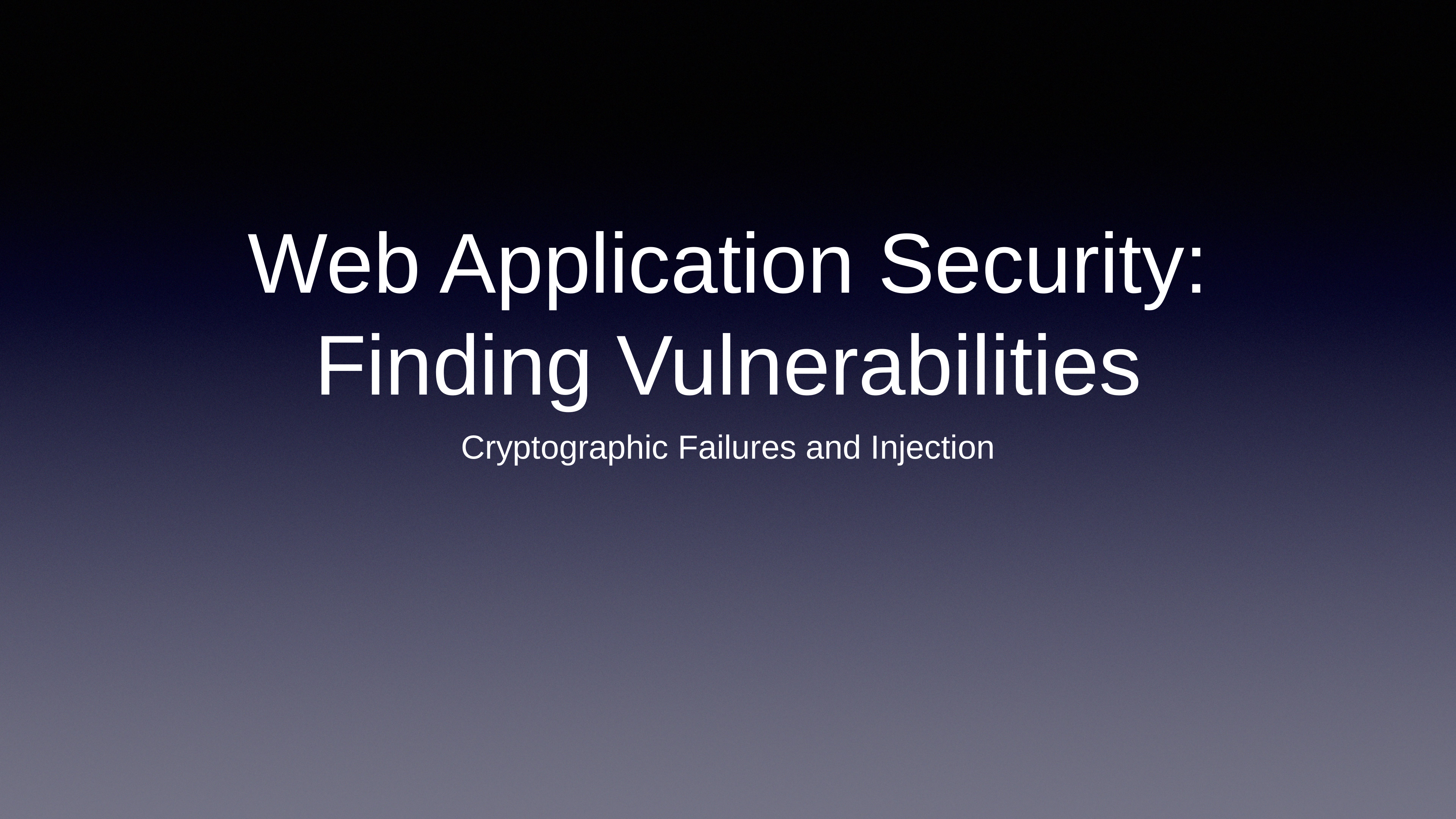

# Web Application Security: Finding Vulnerabilities
Cryptographic Failures and Injection